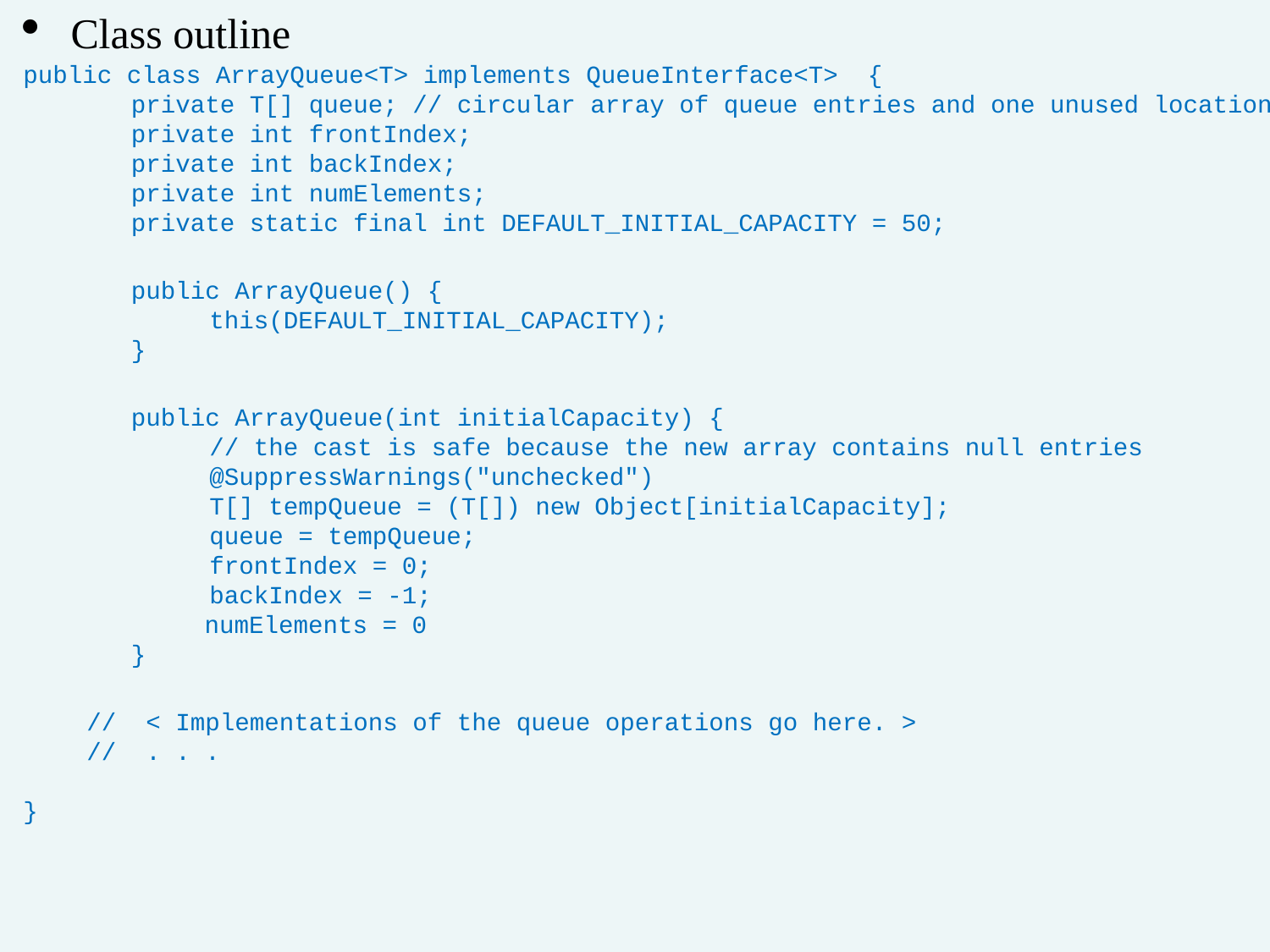

Class outline

public class ArrayQueue<T> implements QueueInterface<T>  {
   private T[] queue; // circular array of queue entries and one unused location
   private int frontIndex;
   private int backIndex;
   private int numElements;
   private static final int DEFAULT_INITIAL_CAPACITY = 50;

   public ArrayQueue() {
    this(DEFAULT_INITIAL_CAPACITY);
   }

   public ArrayQueue(int initialCapacity) {
    // the cast is safe because the new array contains null entries
    @SuppressWarnings("unchecked")
    T[] tempQueue = (T[]) new Object[initialCapacity];
    queue = tempQueue;
    frontIndex = 0;
    backIndex = -1;
	 numElements = 0
   }

//  < Implementations of the queue operations go here. >
//  . . .

}